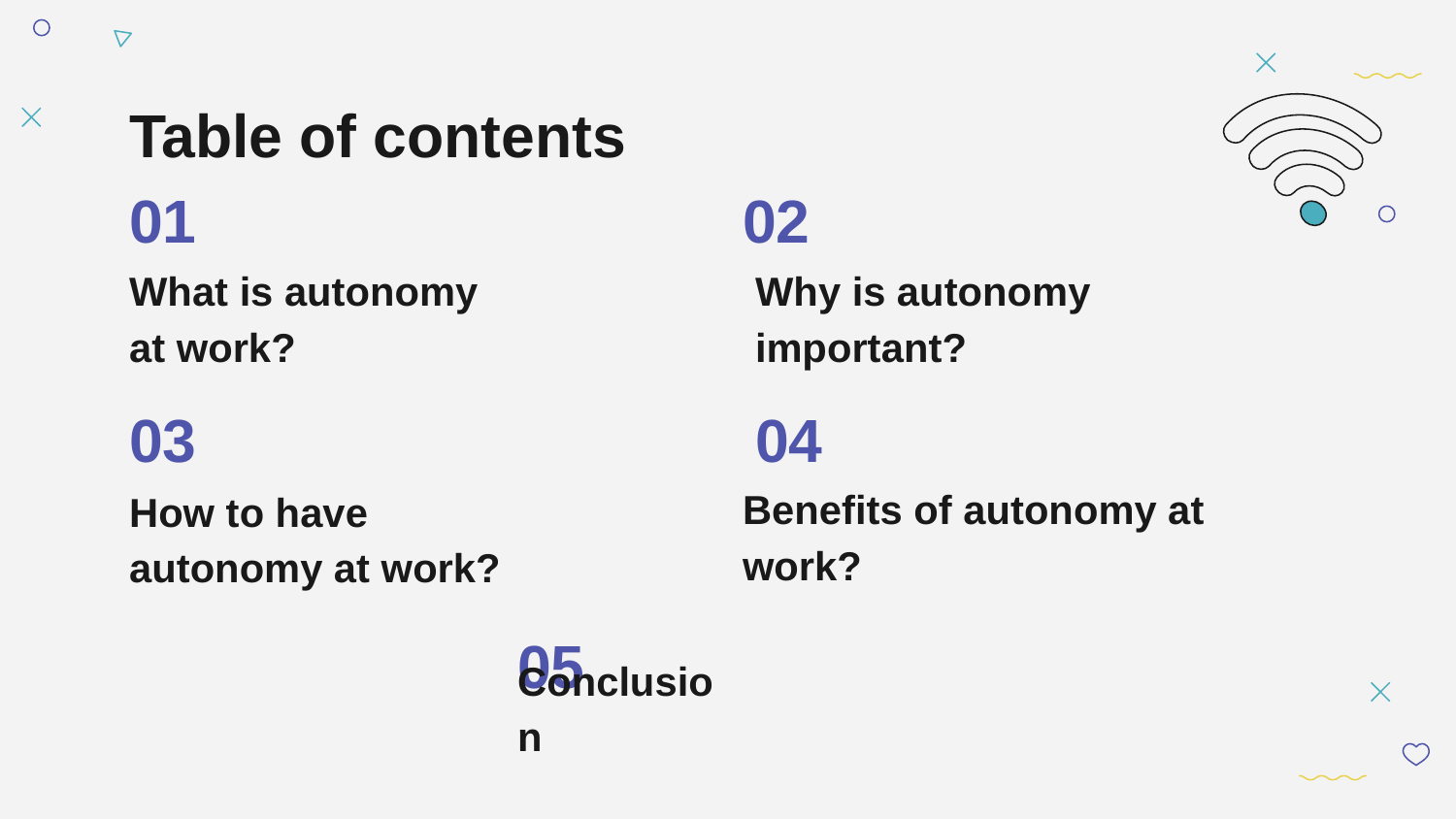

# Table of contents

01
02
What is autonomy at work?
Why is autonomy important?
03
04
Benefits of autonomy at work?
How to have autonomy at work?
05
Conclusion